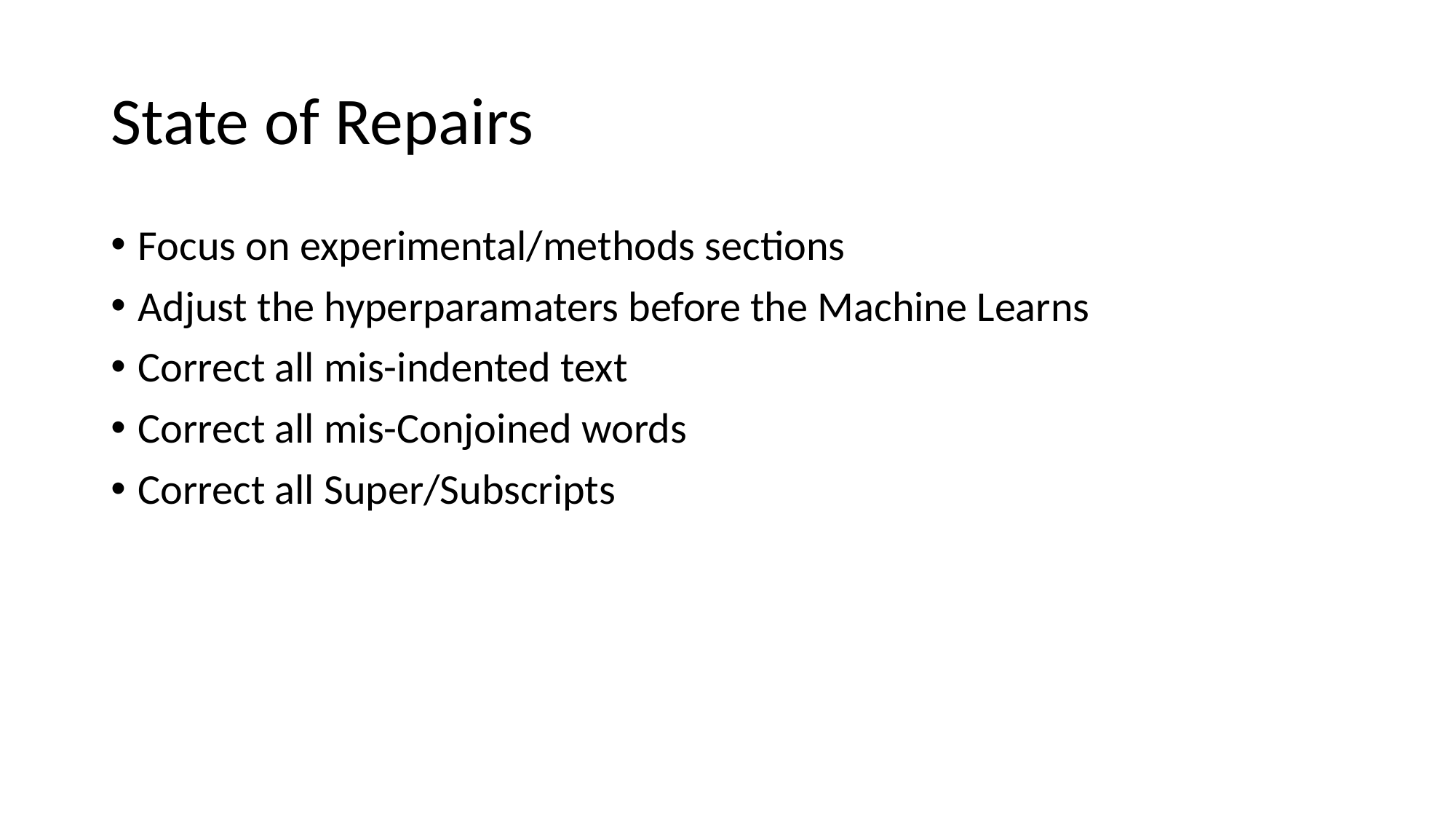

# State of Repairs
Focus on experimental/methods sections
Adjust the hyperparamaters before the Machine Learns
Correct all mis-indented text
Correct all mis-Conjoined words
Correct all Super/Subscripts